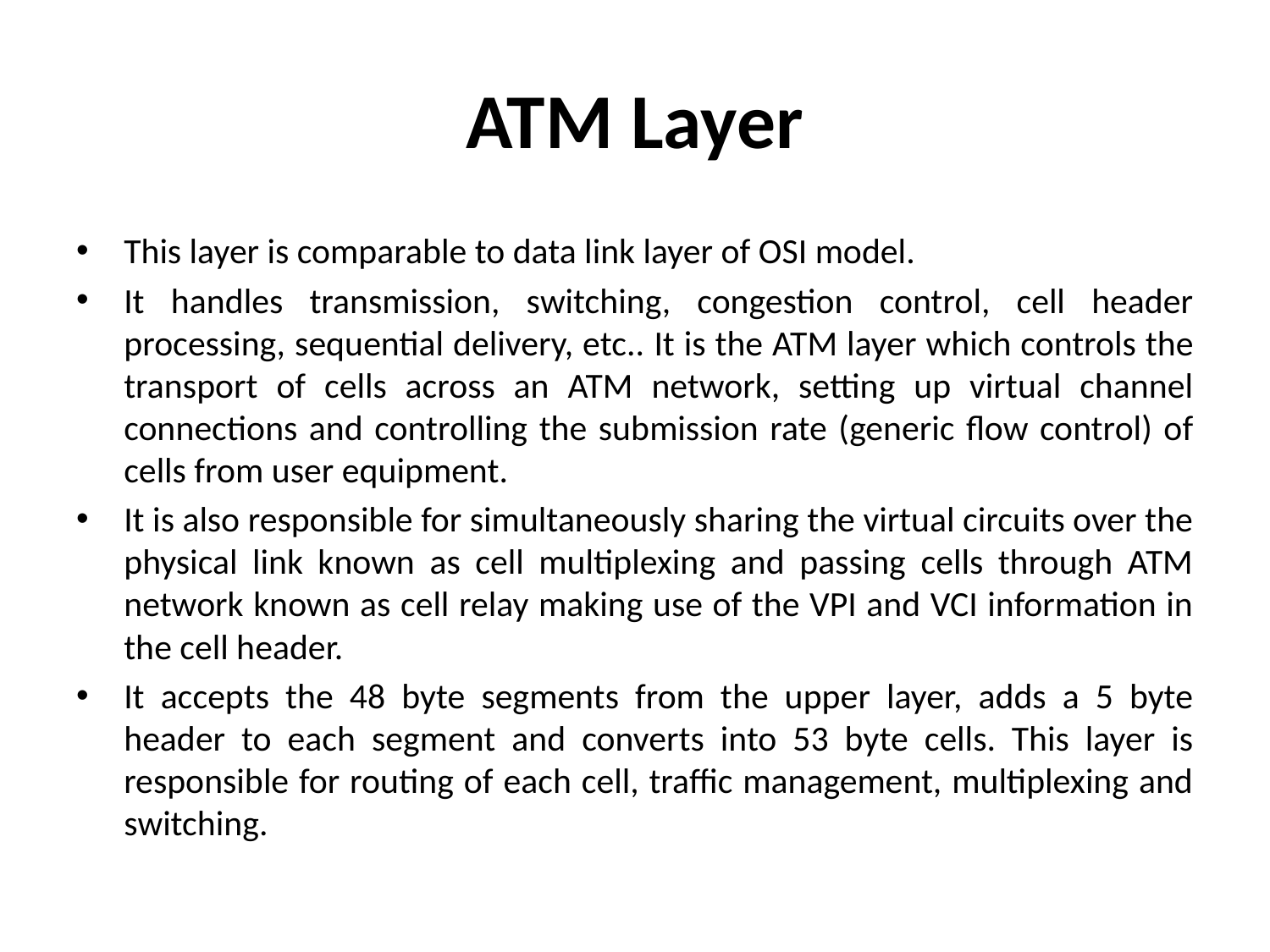

# ATM Layer
This layer is comparable to data link layer of OSI model.
It handles transmission, switching, congestion control, cell header processing, sequential delivery, etc.. It is the ATM layer which controls the transport of cells across an ATM network, setting up virtual channel connections and controlling the submission rate (generic flow control) of cells from user equipment.
It is also responsible for simultaneously sharing the virtual circuits over the physical link known as cell multiplexing and passing cells through ATM network known as cell relay making use of the VPI and VCI information in the cell header.
It accepts the 48 byte segments from the upper layer, adds a 5 byte header to each segment and converts into 53 byte cells. This layer is responsible for routing of each cell, traffic management, multiplexing and switching.